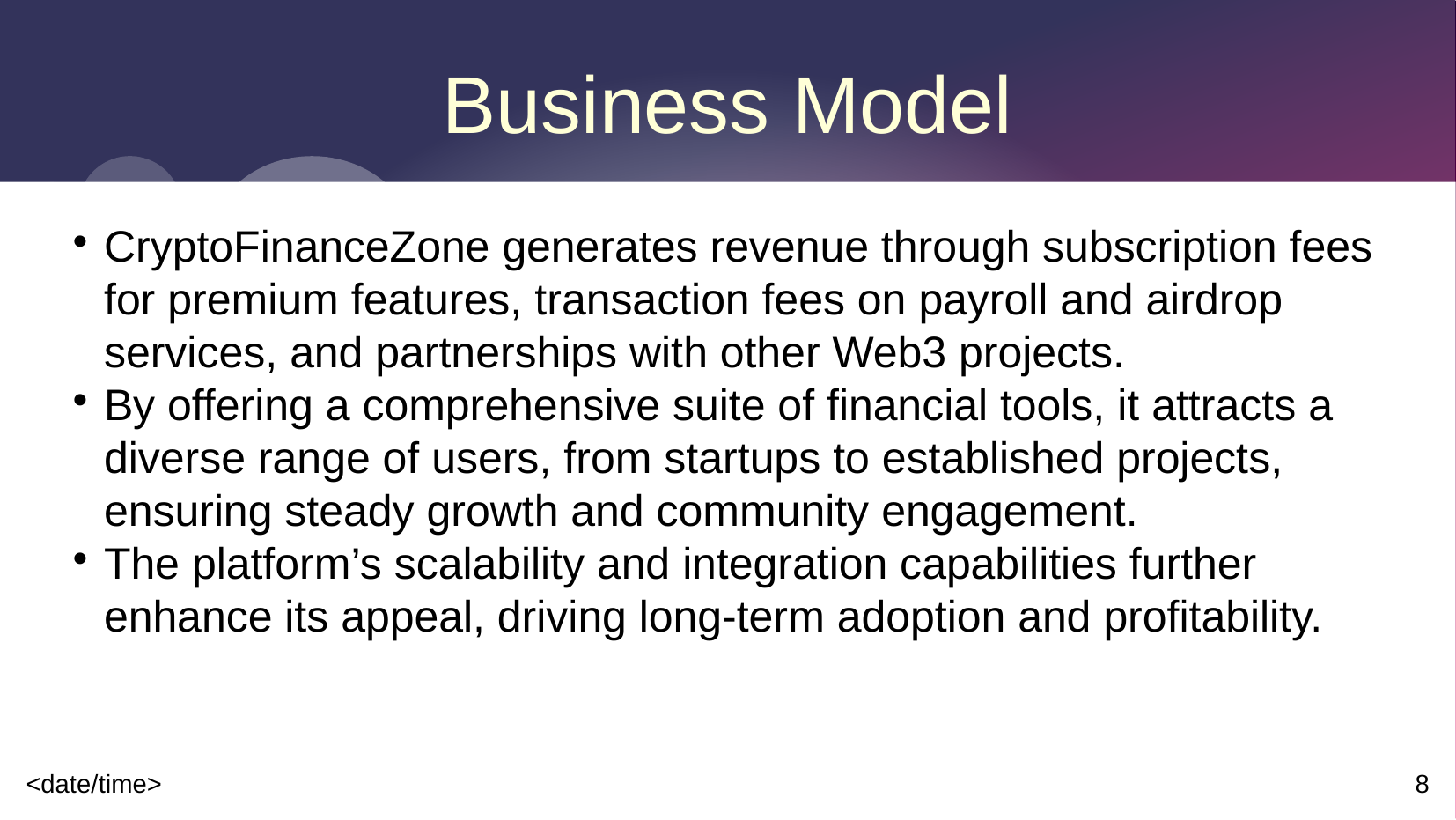

# Business Model
CryptoFinanceZone generates revenue through subscription fees for premium features, transaction fees on payroll and airdrop services, and partnerships with other Web3 projects.
By offering a comprehensive suite of financial tools, it attracts a diverse range of users, from startups to established projects, ensuring steady growth and community engagement.
The platform’s scalability and integration capabilities further enhance its appeal, driving long-term adoption and profitability.